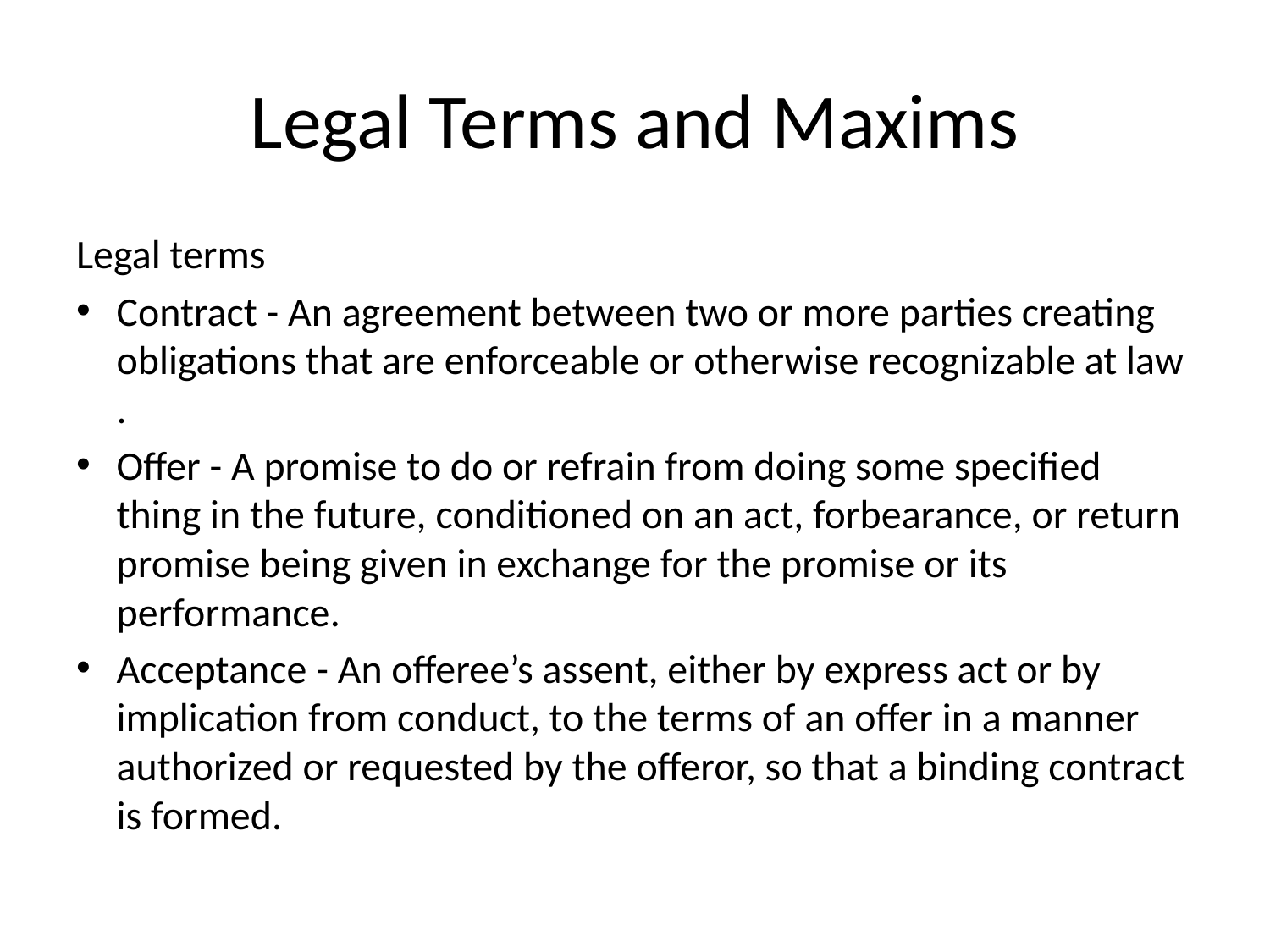

# Legal Terms and Maxims
Legal terms
Contract - An agreement between two or more parties creating obligations that are enforceable or otherwise recognizable at law .
Offer - A promise to do or refrain from doing some specified thing in the future, conditioned on an act, forbearance, or return promise being given in exchange for the promise or its performance.
Acceptance - An offeree’s assent, either by express act or by implication from conduct, to the terms of an offer in a manner authorized or requested by the offeror, so that a binding contract is formed.